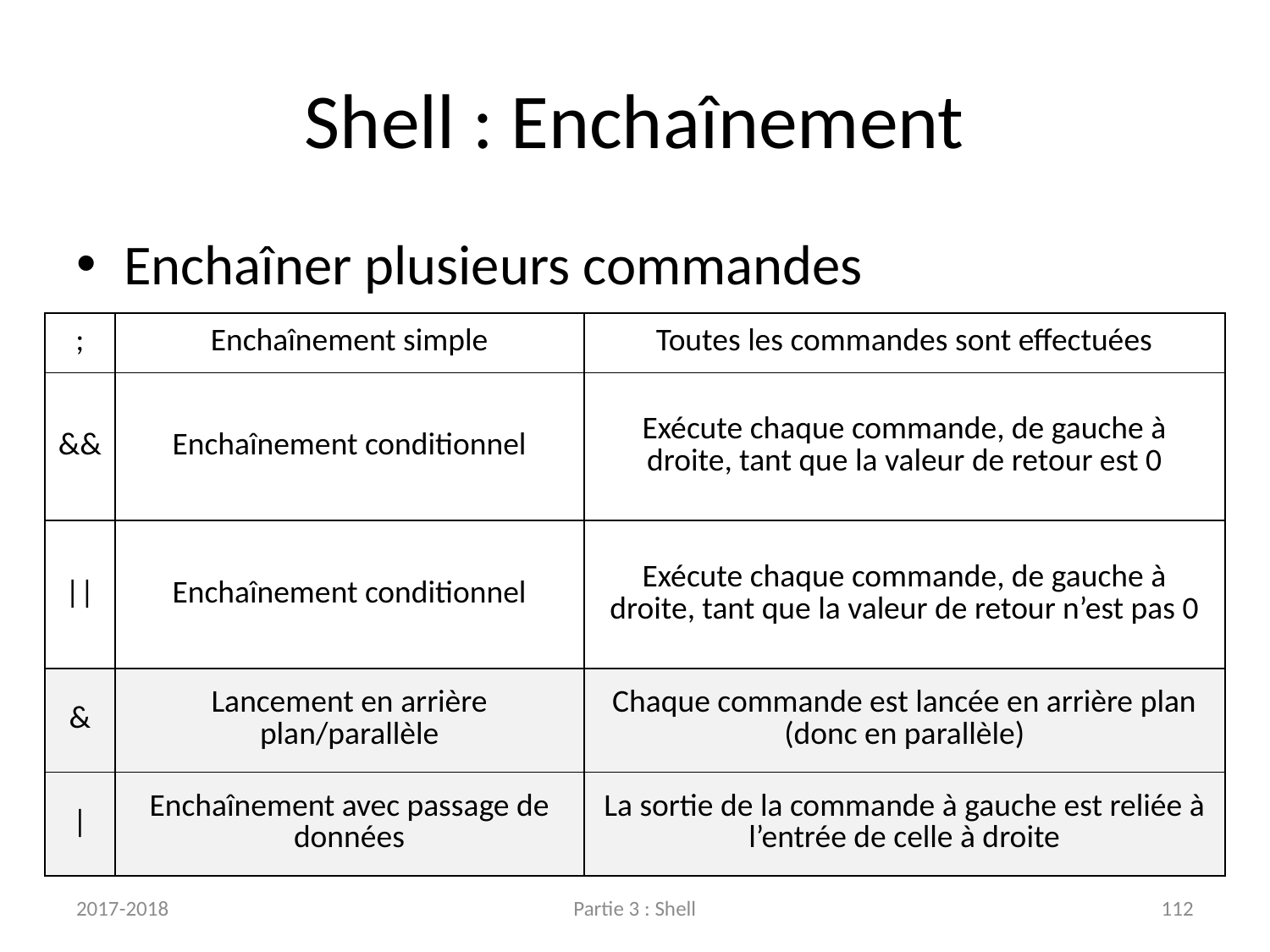

# Shell : Enchaînement
Enchaîner plusieurs commandes
| ; | Enchaînement simple | Toutes les commandes sont effectuées |
| --- | --- | --- |
| && | Enchaînement conditionnel | Exécute chaque commande, de gauche à droite, tant que la valeur de retour est 0 |
| || | Enchaînement conditionnel | Exécute chaque commande, de gauche à droite, tant que la valeur de retour n’est pas 0 |
| & | Lancement en arrière plan/parallèle | Chaque commande est lancée en arrière plan (donc en parallèle) |
| | | Enchaînement avec passage de données | La sortie de la commande à gauche est reliée à l’entrée de celle à droite |
2017-2018
Partie 3 : Shell
112